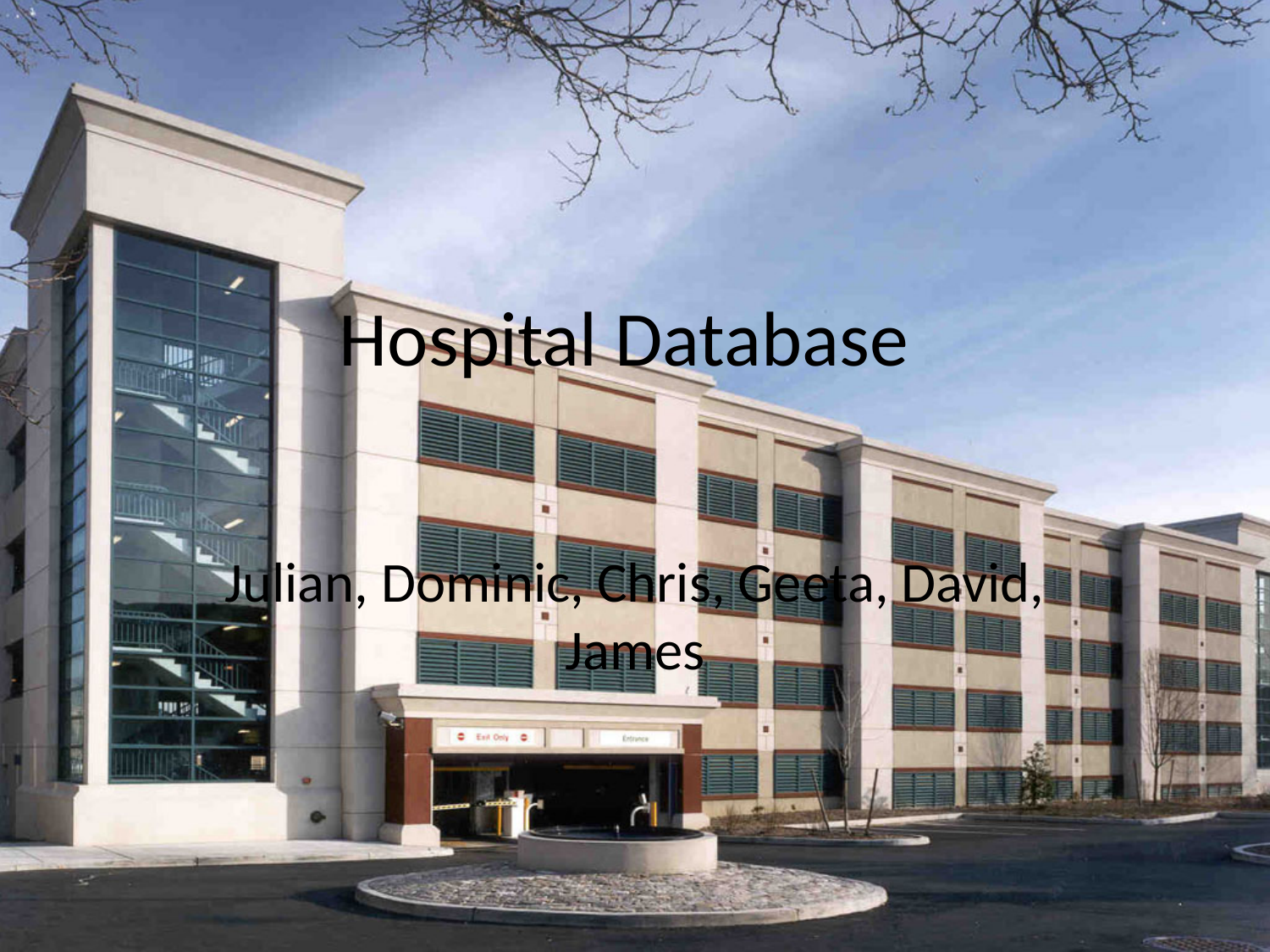

# Hospital Database
Julian, Dominic, Chris, Geeta, David, James